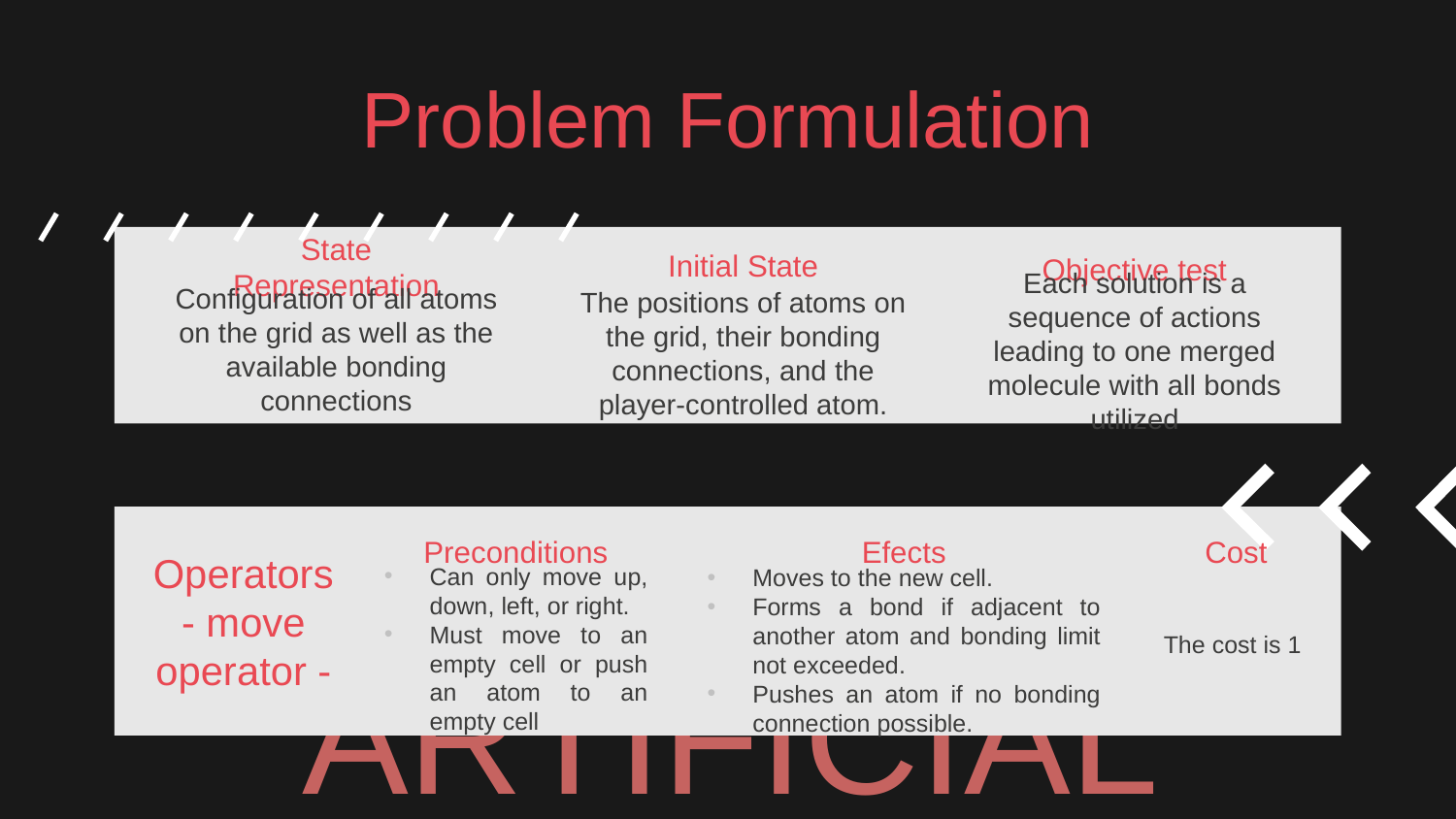

# Problem Formulation

Initial State
State Representation
Objective test
Configuration of all atoms on the grid as well as the available bonding connections
Each solution is a sequence of actions leading to one merged molecule with all bonds utilized
The positions of atoms on the grid, their bonding connections, and the player-controlled atom.

Efects
Cost
Preconditions
Operators
- move operator -
The cost is 1
Can only move up, down, left, or right.
Must move to an empty cell or push an atom to an empty cell
Moves to the new cell.
Forms a bond if adjacent to another atom and bonding limit not exceeded.
Pushes an atom if no bonding connection possible.